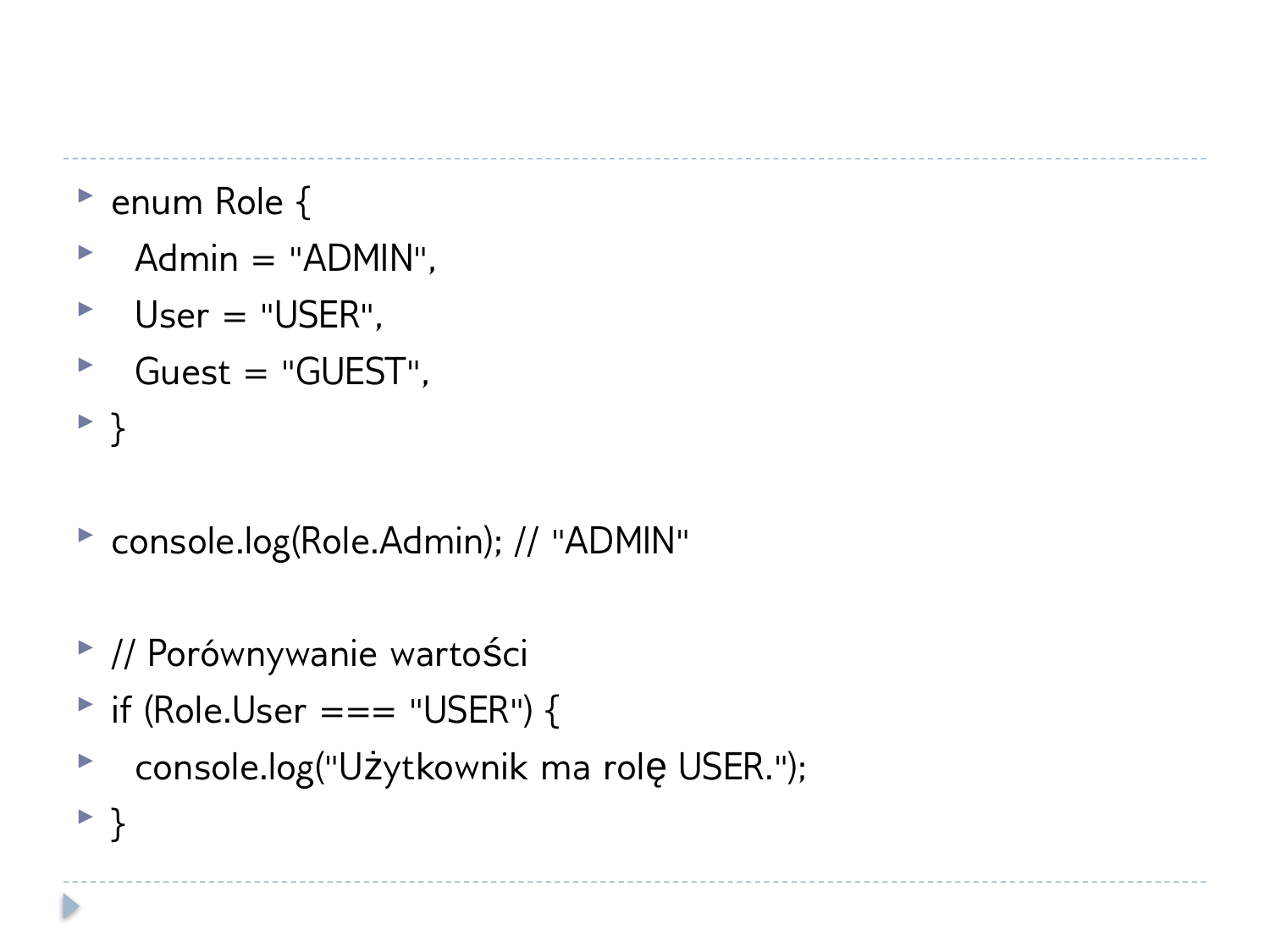

#
enum Role {
  Admin = "ADMIN",
  User = "USER",
  Guest = "GUEST",
}

console.log(Role.Admin); // "ADMIN"

// Porównywanie wartości
if (Role.User === "USER") {
  console.log("Użytkownik ma rolę USER.");
}